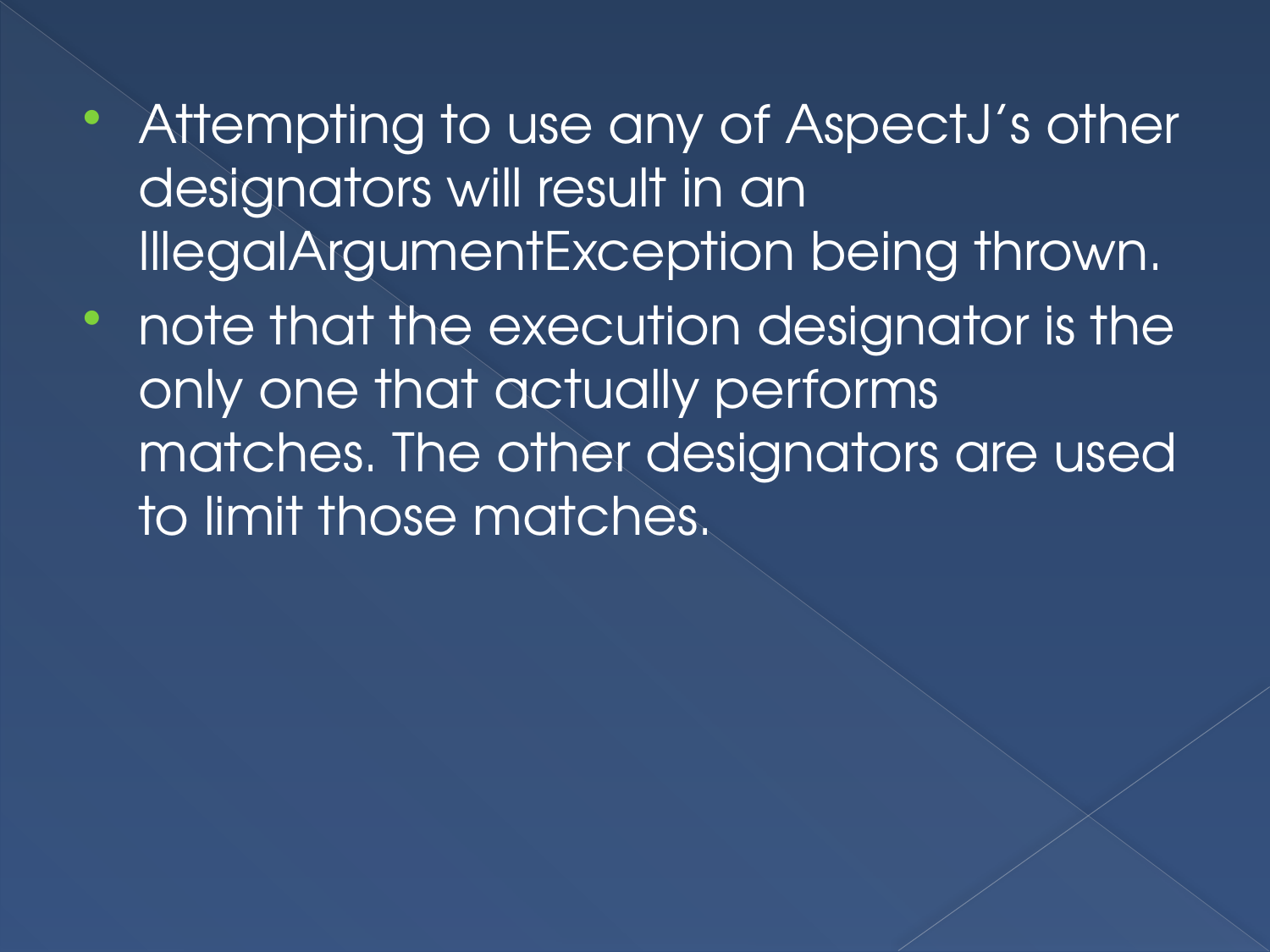

Attempting to use any of AspectJ’s other designators will result in an IllegalArgumentException being thrown.
note that the execution designator is the only one that actually performs matches. The other designators are used to limit those matches.